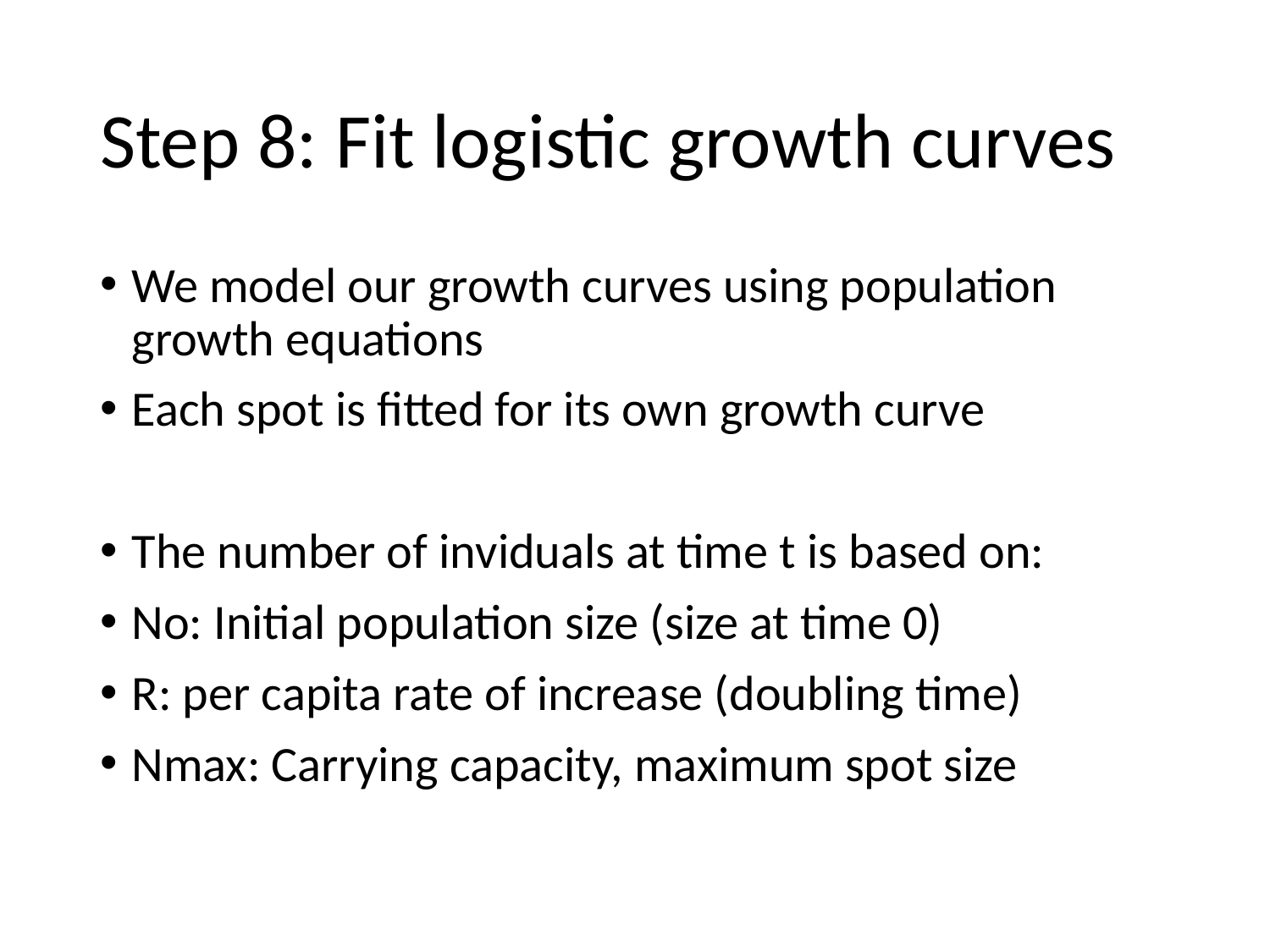

# Step 8: Fit logistic growth curves
We model our growth curves using population growth equations
Each spot is fitted for its own growth curve

The number of inviduals at time t is based on:
No: Initial population size (size at time 0)
R: per capita rate of increase (doubling time)
Nmax: Carrying capacity, maximum spot size